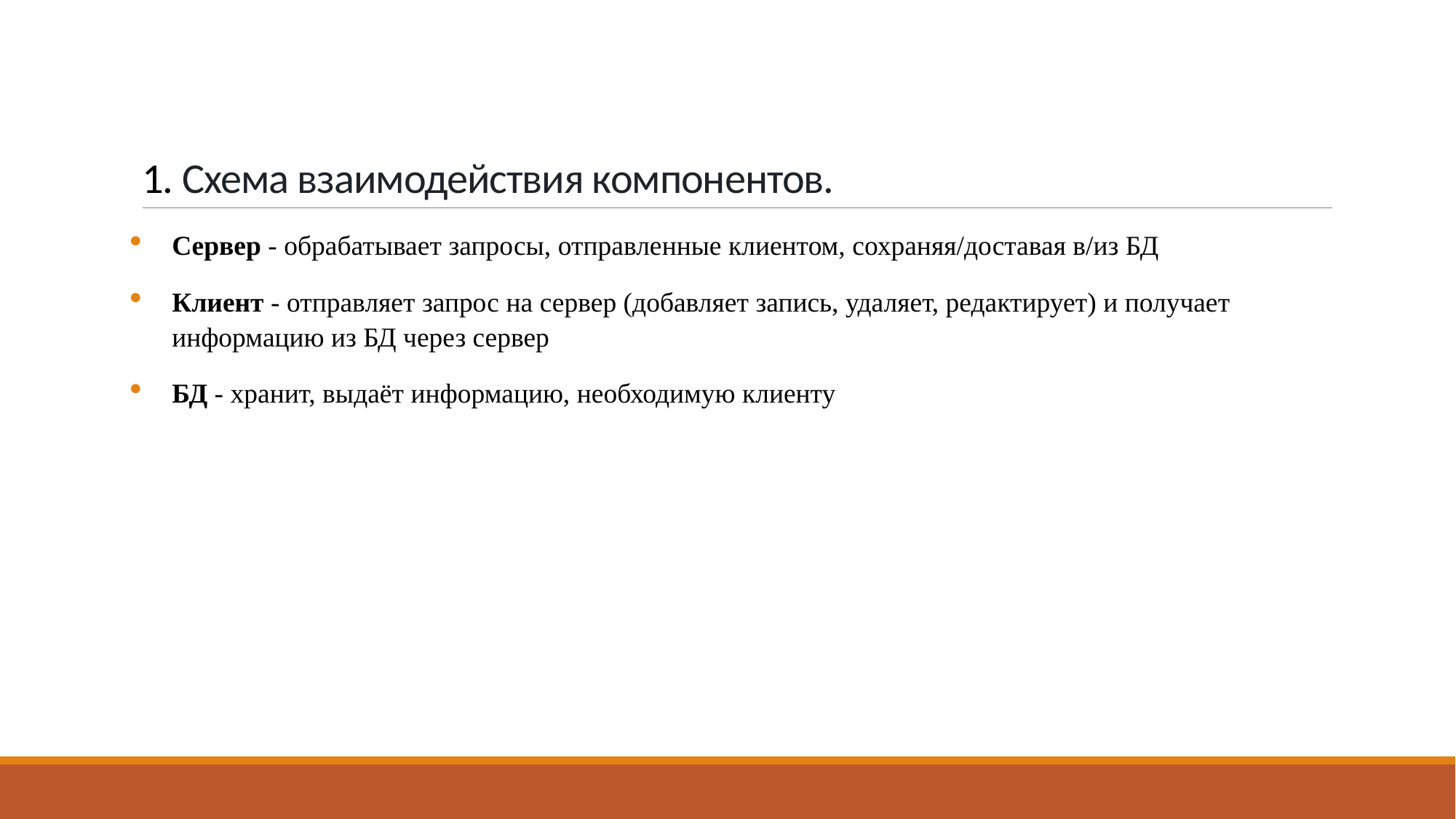

# 1. Схема взаимодействия компонентов.
Сервер - обрабатывает запросы, отправленные клиентом, сохраняя/доставая в/из БД
Клиент - отправляет запрос на сервер (добавляет запись, удаляет, редактирует) и получает информацию из БД через сервер
БД - хранит, выдаёт информацию, необходимую клиенту